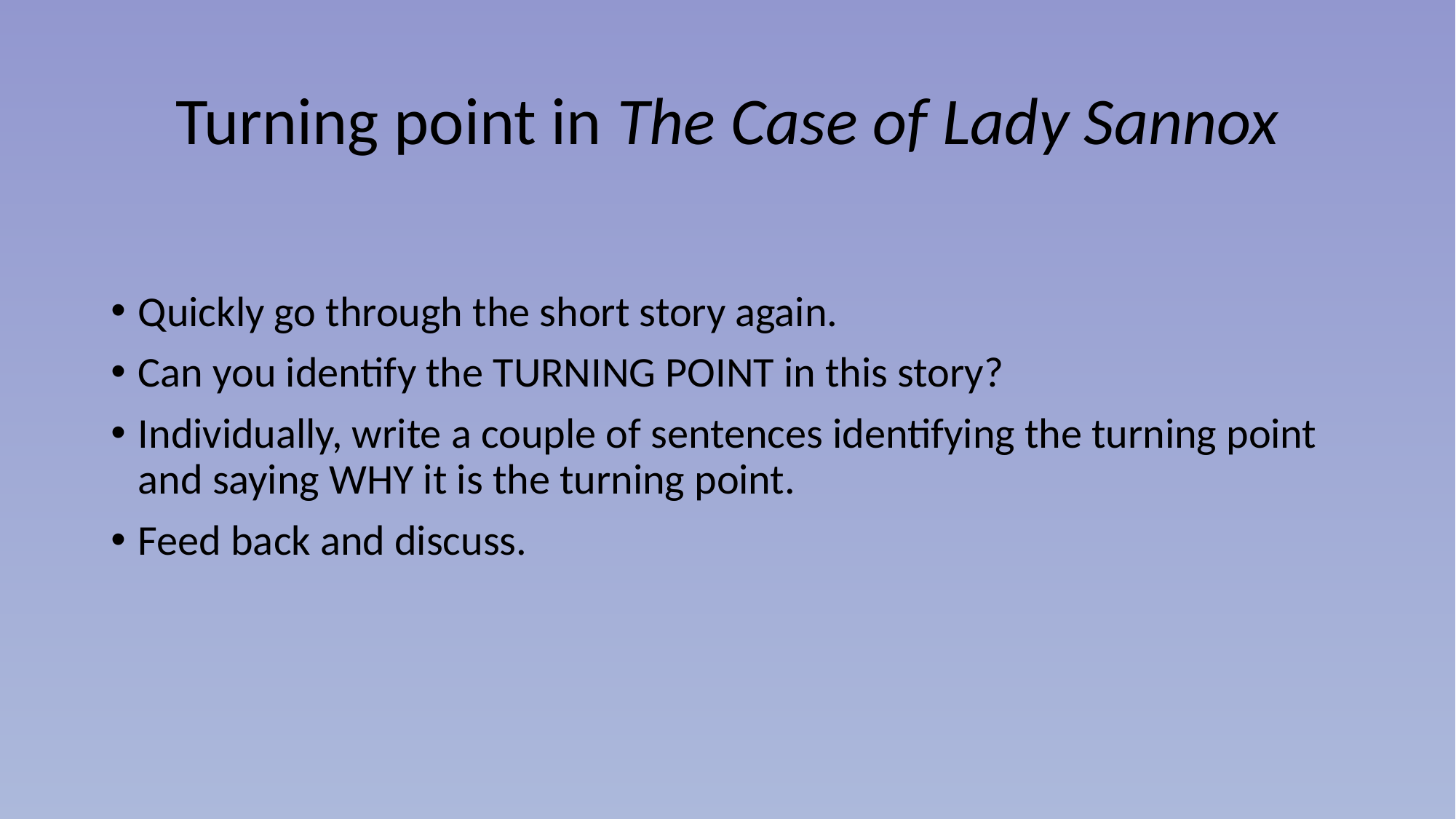

# Turning point in The Case of Lady Sannox

Quickly go through the short story again.
Can you identify the TURNING POINT in this story?
Individually, write a couple of sentences identifying the turning point and saying WHY it is the turning point.
Feed back and discuss.